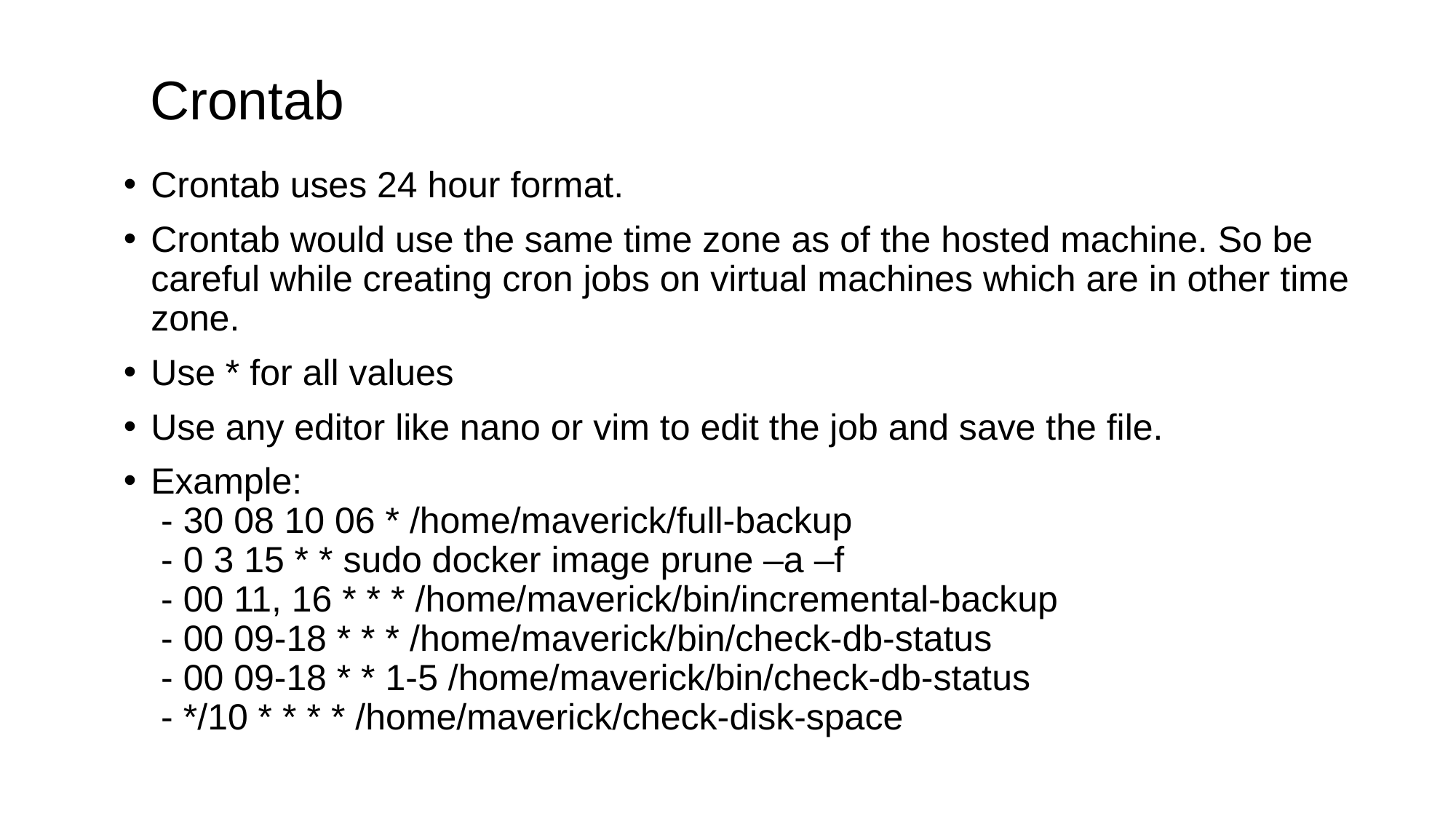

# Crontab
Crontab uses 24 hour format.
Crontab would use the same time zone as of the hosted machine. So be careful while creating cron jobs on virtual machines which are in other time zone.
Use * for all values
Use any editor like nano or vim to edit the job and save the file.
Example:
 - 30 08 10 06 * /home/maverick/full-backup
 - 0 3 15 * * sudo docker image prune –a –f
 - 00 11, 16 * * * /home/maverick/bin/incremental-backup
 - 00 09-18 * * * /home/maverick/bin/check-db-status
 - 00 09-18 * * 1-5 /home/maverick/bin/check-db-status
 - */10 * * * * /home/maverick/check-disk-space